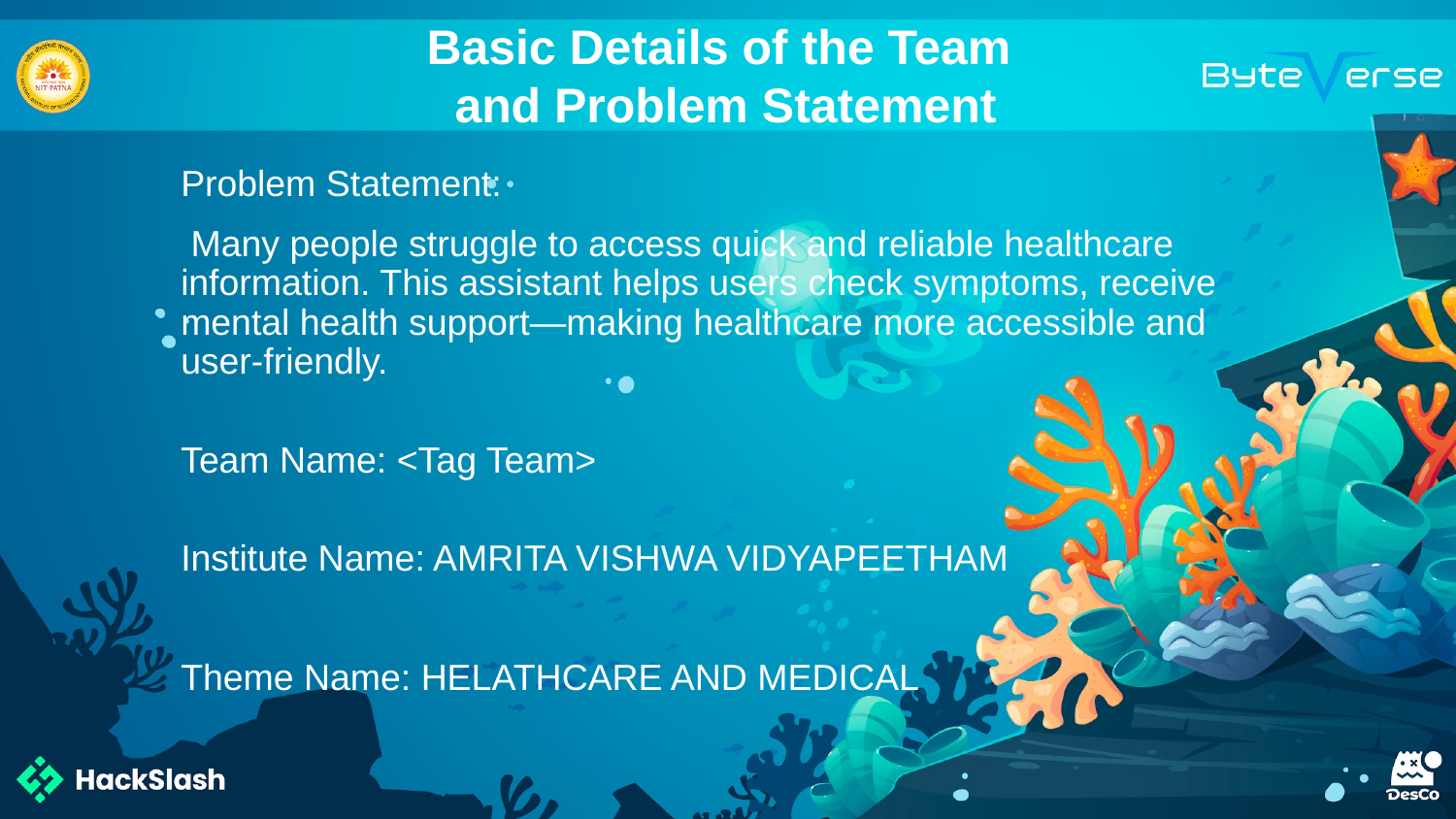

Basic Details of the Team
and Problem Statement
Problem Statement:
 Many people struggle to access quick and reliable healthcare information. This assistant helps users check symptoms, receive mental health support—making healthcare more accessible and user-friendly.
Team Name: <Tag Team>
Institute Name: AMRITA VISHWA VIDYAPEETHAM

Theme Name: HELATHCARE AND MEDICAL